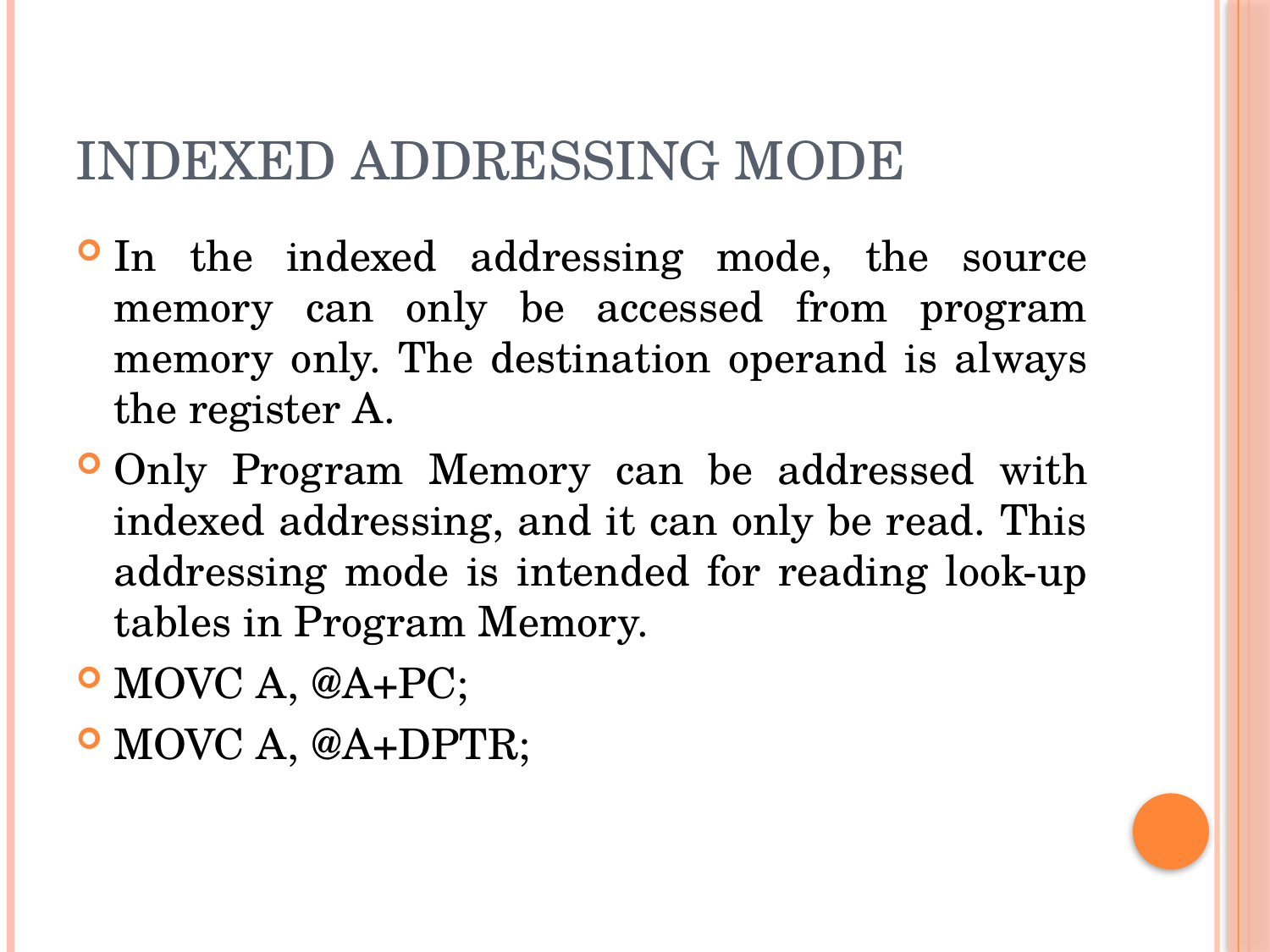

# Indexed Addressing Mode
In the indexed addressing mode, the source memory can only be accessed from program memory only. The destination operand is always the register A.
Only Program Memory can be addressed with indexed addressing, and it can only be read. This addressing mode is intended for reading look-up tables in Program Memory.
MOVC A, @A+PC;
MOVC A, @A+DPTR;